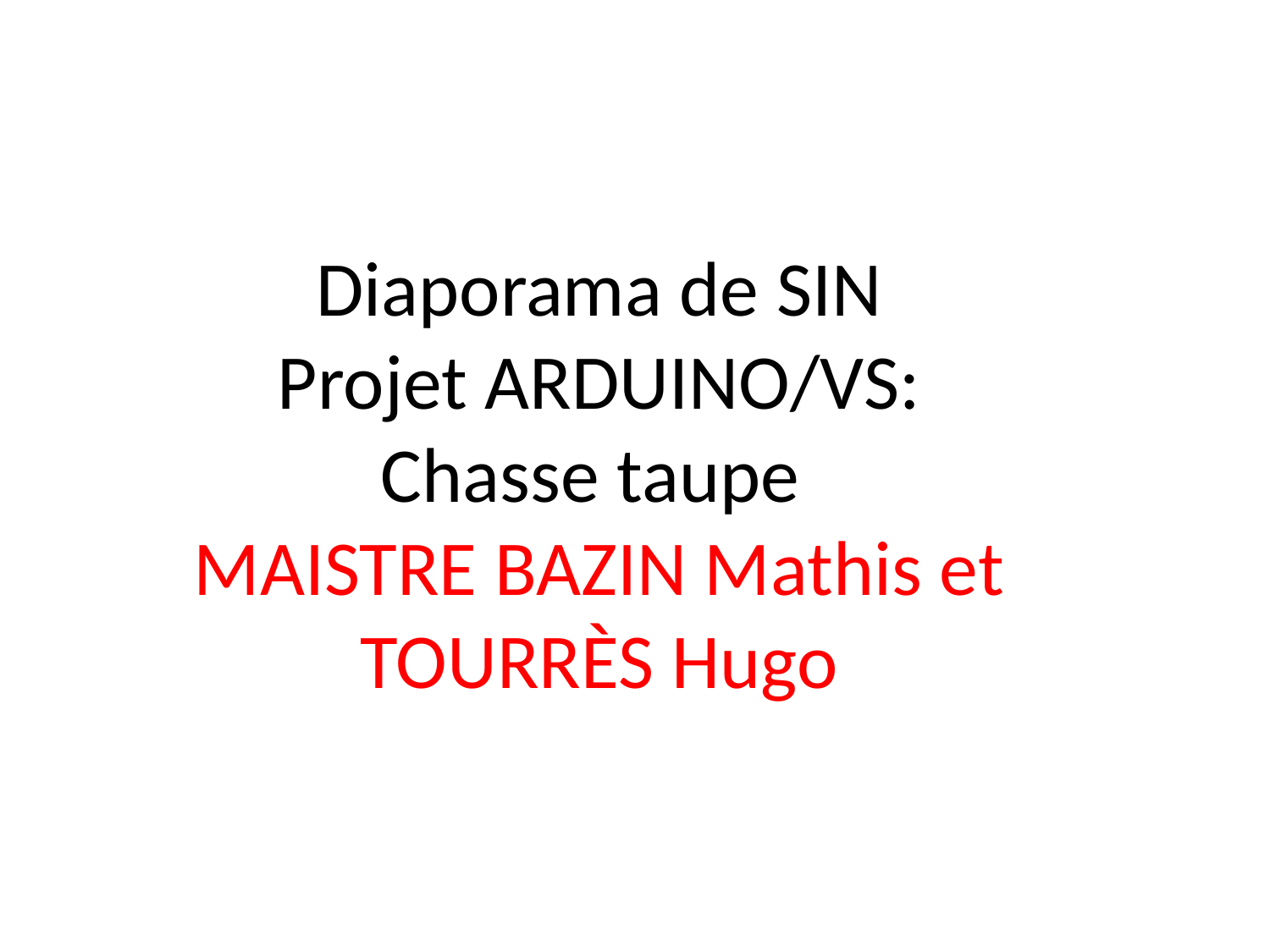

# Diaporama de SIN Projet ARDUINO/VS: Chasse taupe MAISTRE BAZIN Mathis et TOURRÈS Hugo